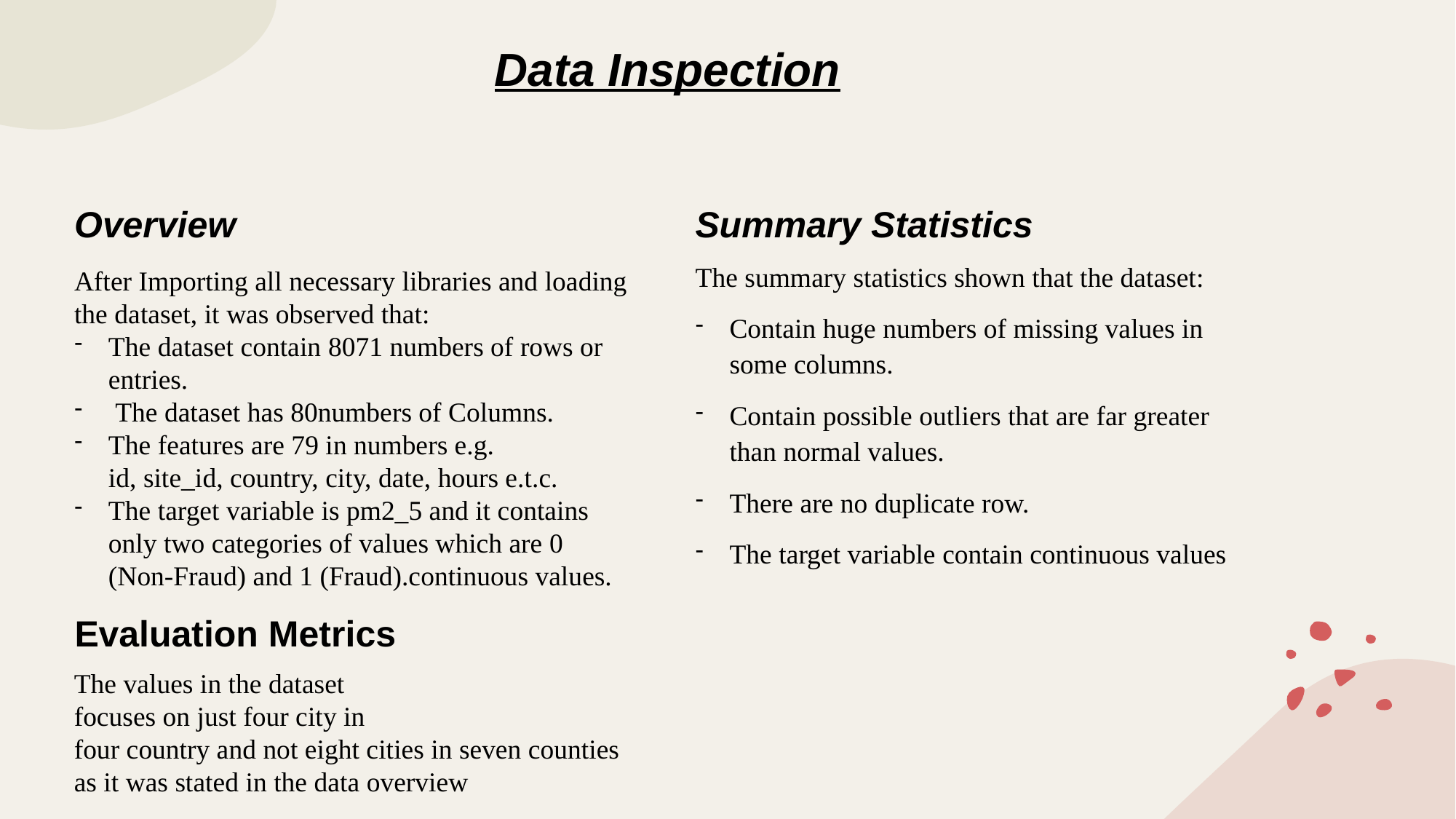

# Data Inspection
Overview
Summary Statistics
The summary statistics shown that the dataset:
Contain huge numbers of missing values in some columns.
Contain possible outliers that are far greater than normal values.
There are no duplicate row.
The target variable contain continuous values

After Importing all necessary libraries and loading the dataset, it was observed that:
The dataset contain 8071 numbers of rows or entries.
 The dataset has 80numbers of Columns.
The features are 79 in numbers e.g. id, site_id, country, city, date, hours e.t.c.
The target variable is pm2_5 and it contains only two categories of values which are 0 (Non-Fraud) and 1 (Fraud).continuous values.

Evaluation Metrics
The values in the dataset focuses on just four city in four country and not eight cities in seven counties as it was stated in the data overview